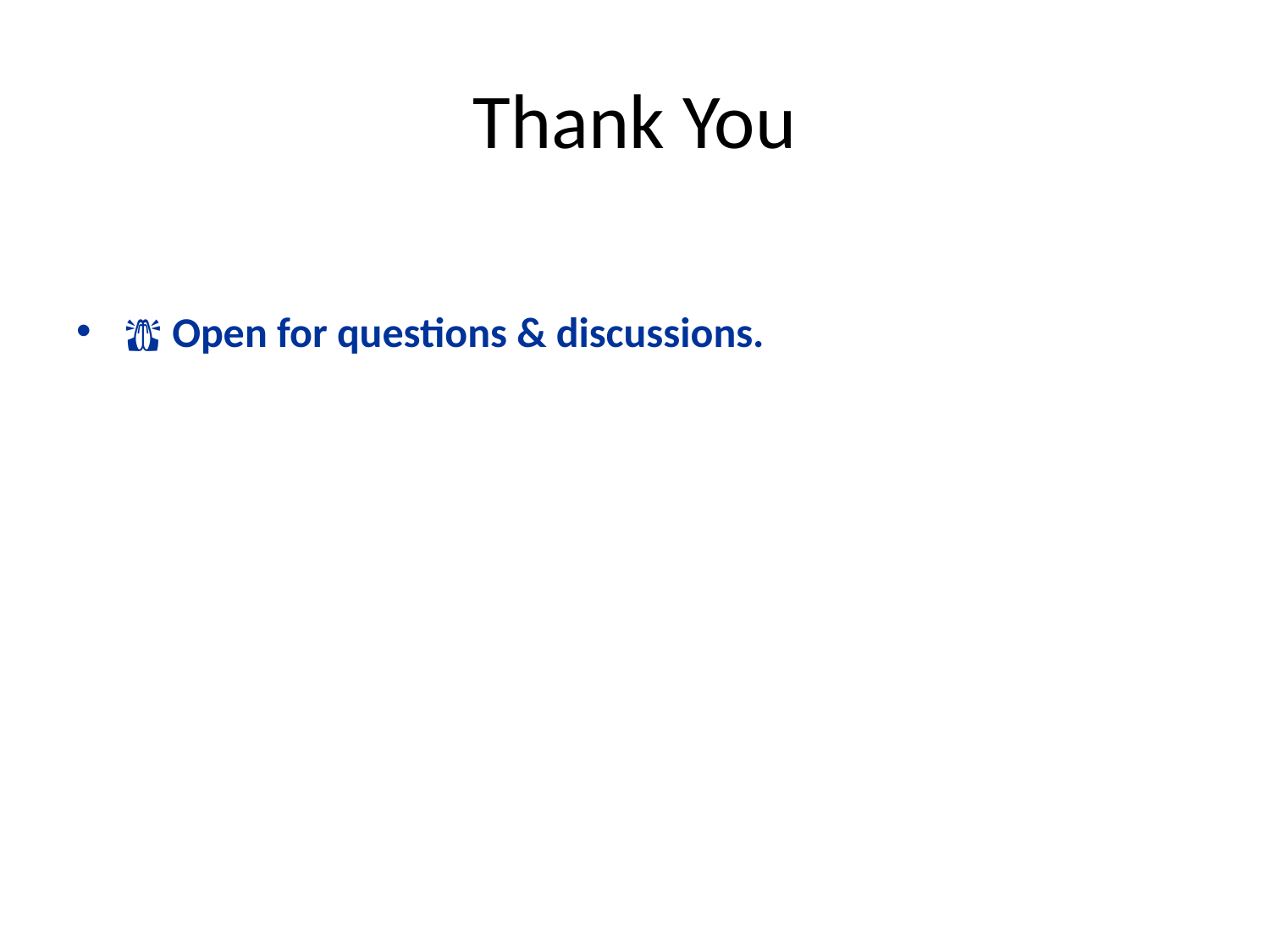

# Thank You

🙏 Open for questions & discussions.